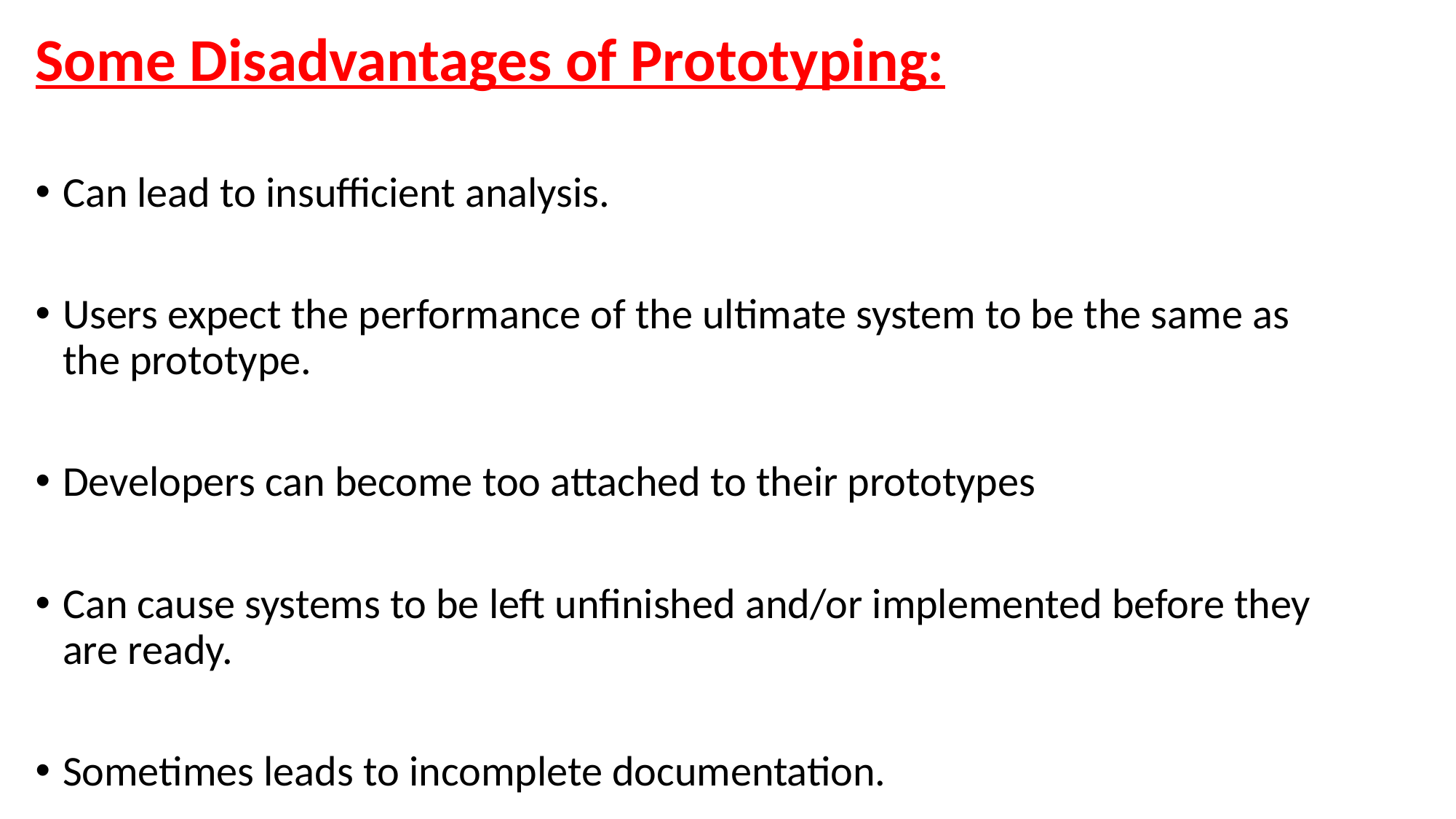

Some Disadvantages of Prototyping:

Can lead to insufficient analysis.

Users expect the performance of the ultimate system to be the same as the prototype.

Developers can become too attached to their prototypes

Can cause systems to be left unfinished and/or implemented before they are ready.

Sometimes leads to incomplete documentation.